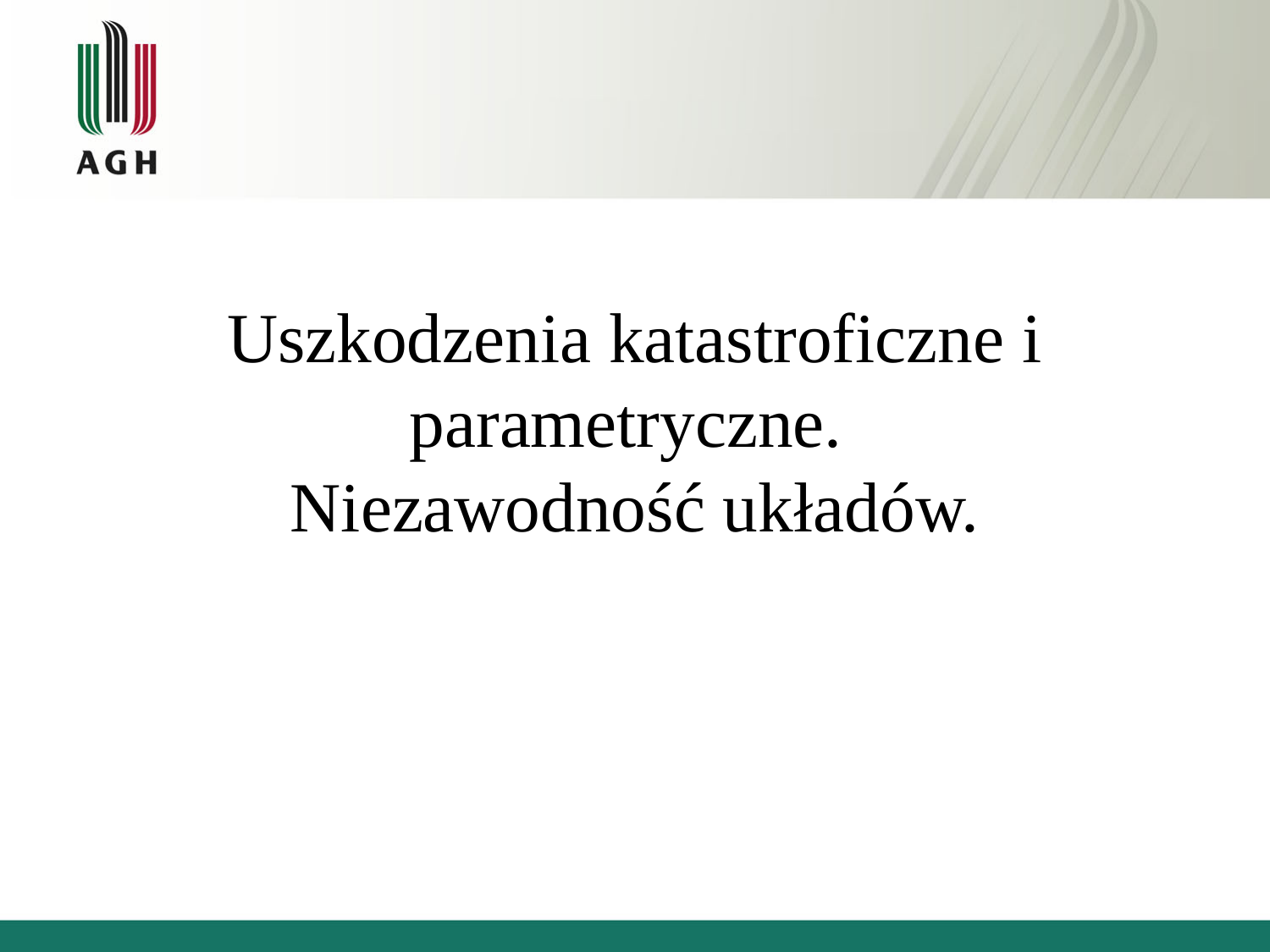

# Uszkodzenia katastroficzne i parametryczne. Niezawodność układów.